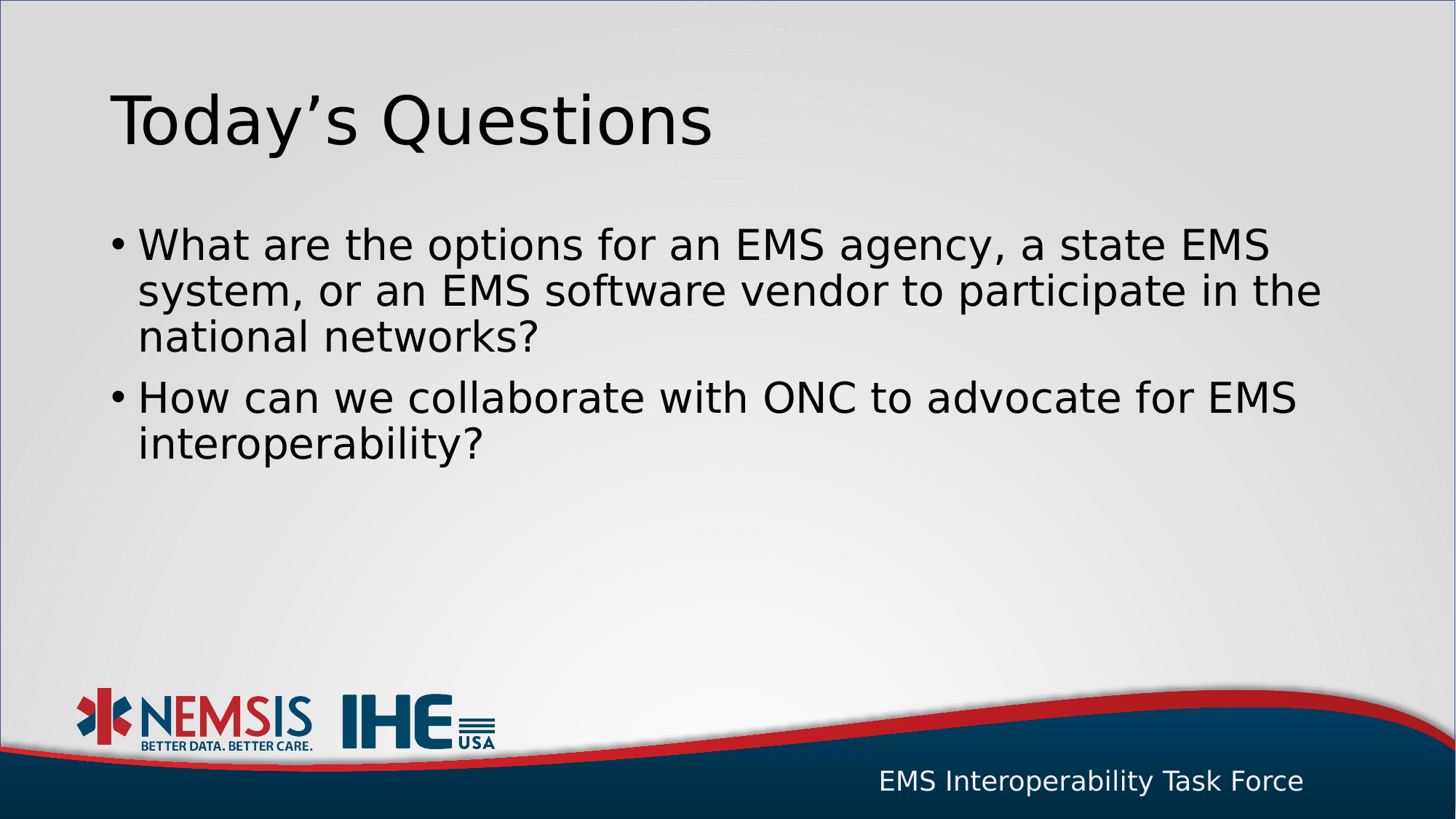

# Today’s Questions
What are the options for an EMS agency, a state EMS system, or an EMS software vendor to participate in the national networks?
How can we collaborate with ONC to advocate for EMS interoperability?